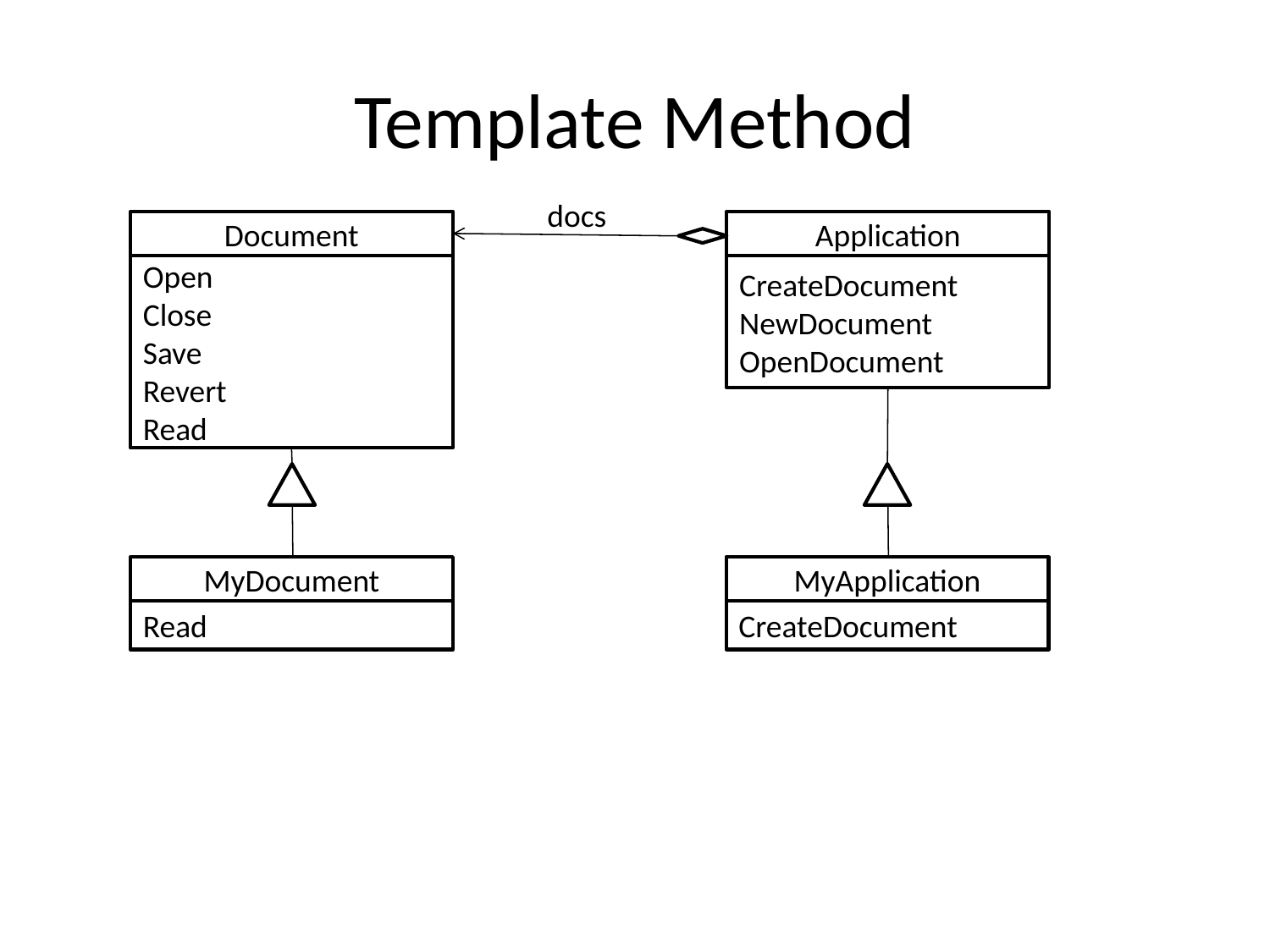

# Template Method
docs
Document
Application

Open
Close
Save
Revert
Read
CreateDocument
NewDocument
OpenDocument

MyDocument
MyApplication
CreateDocument
Read